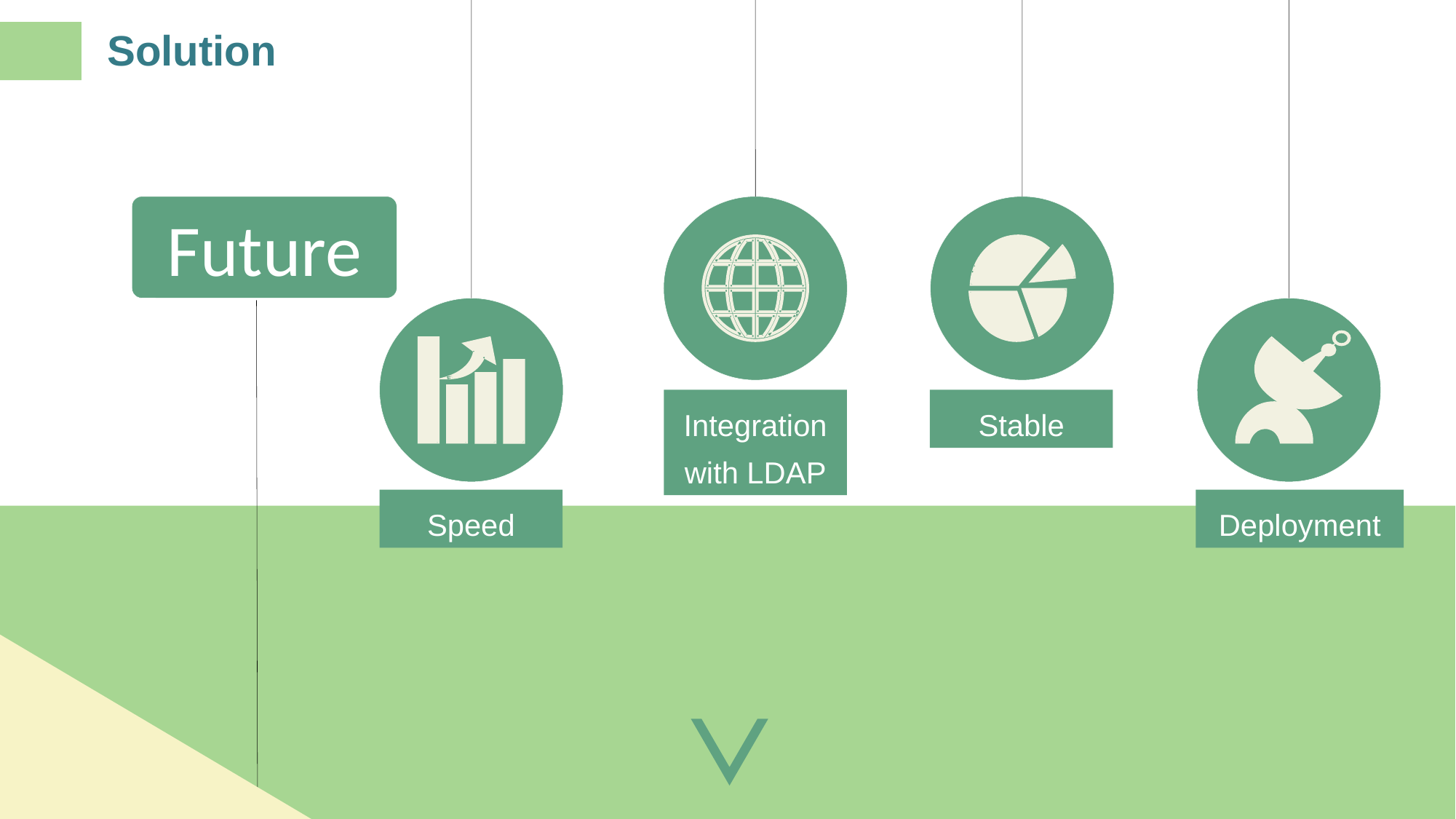

Solution

Future

Integration with LDAP
Stable
Speed
Deployment